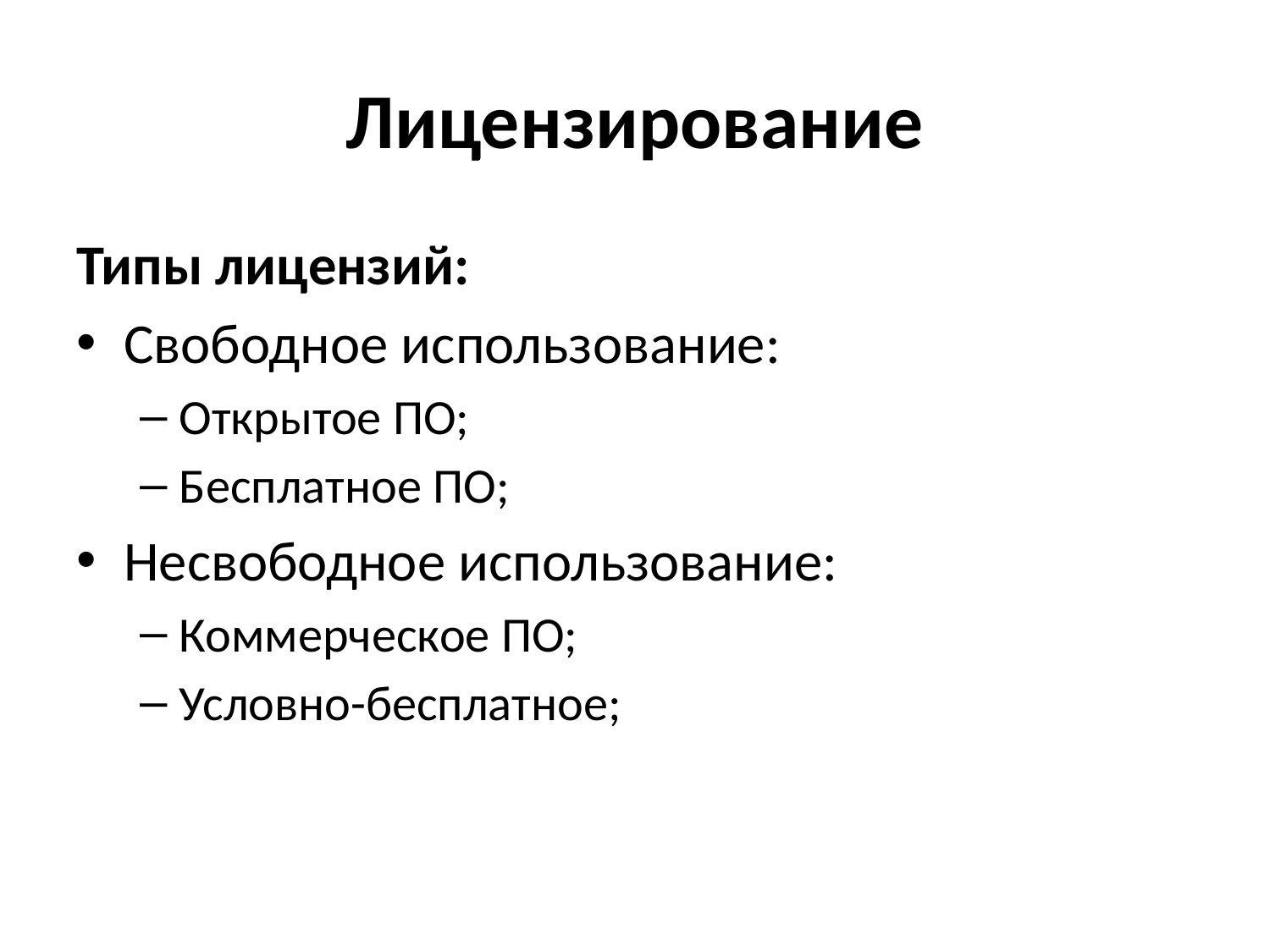

# Лицензирование
Типы лицензий:
Свободное использование:
Открытое ПО;
Бесплатное ПО;
Несвободное использование:
Коммерческое ПО;
Условно-бесплатное;